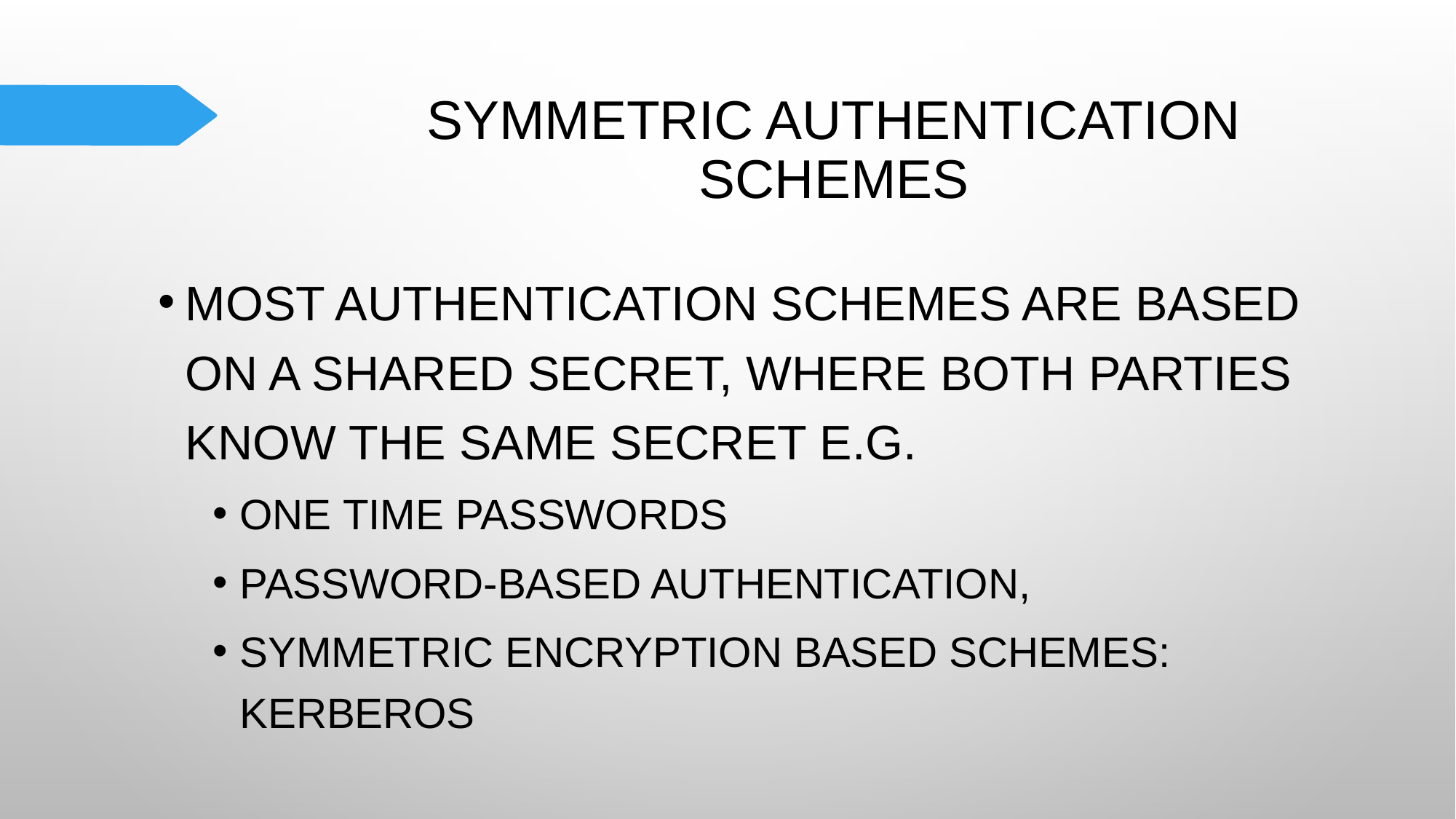

# Symmetric authentication schemes
Most authentication schemes are based on a shared secret, where both parties know the same secret e.g.
One time passwords
Password-based authentication,
Symmetric encryption based schemes: Kerberos